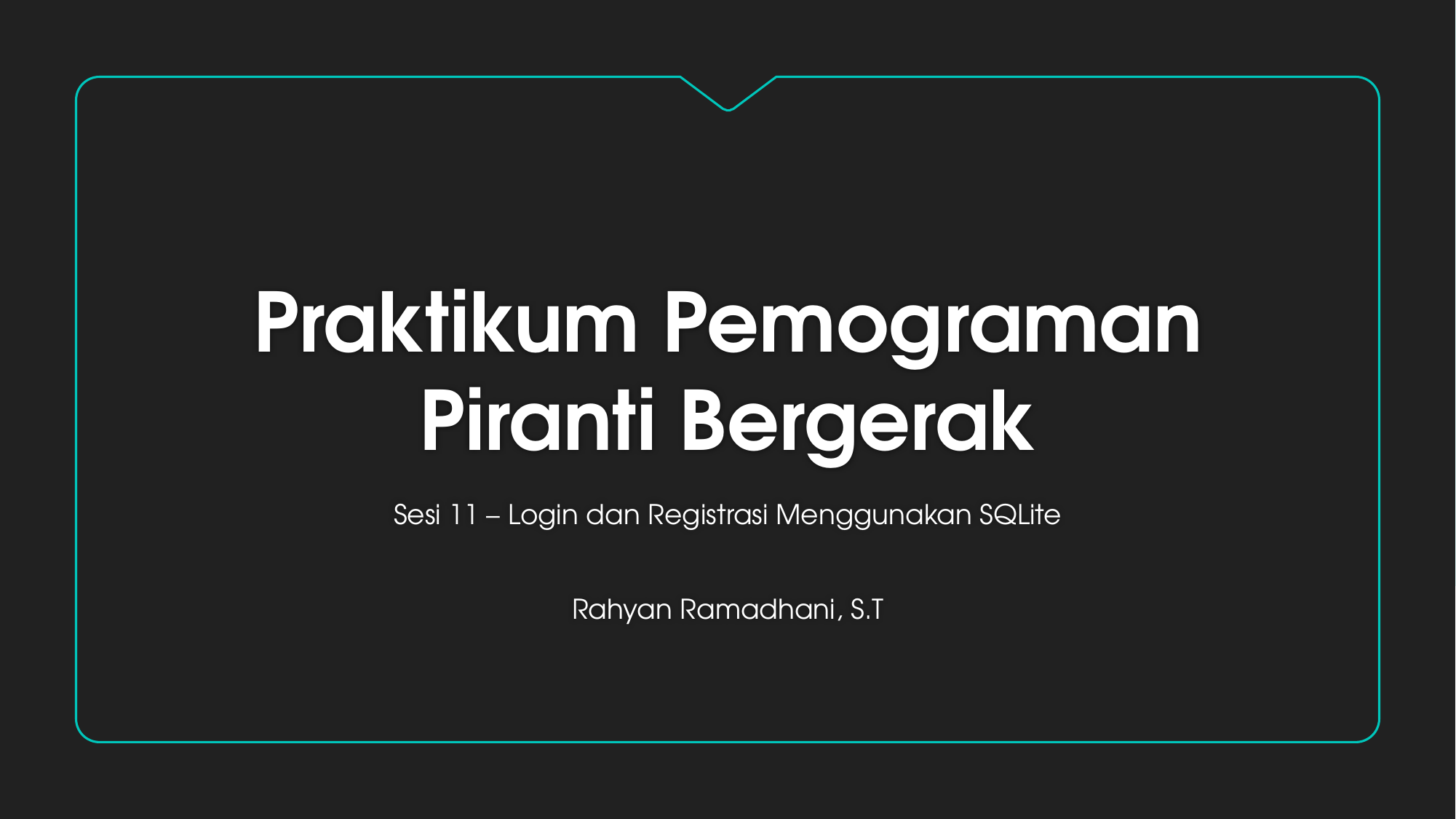

# Praktikum Pemograman Piranti Bergerak
Sesi 11 – Login dan Registrasi Menggunakan SQLite

Rahyan Ramadhani, S.T